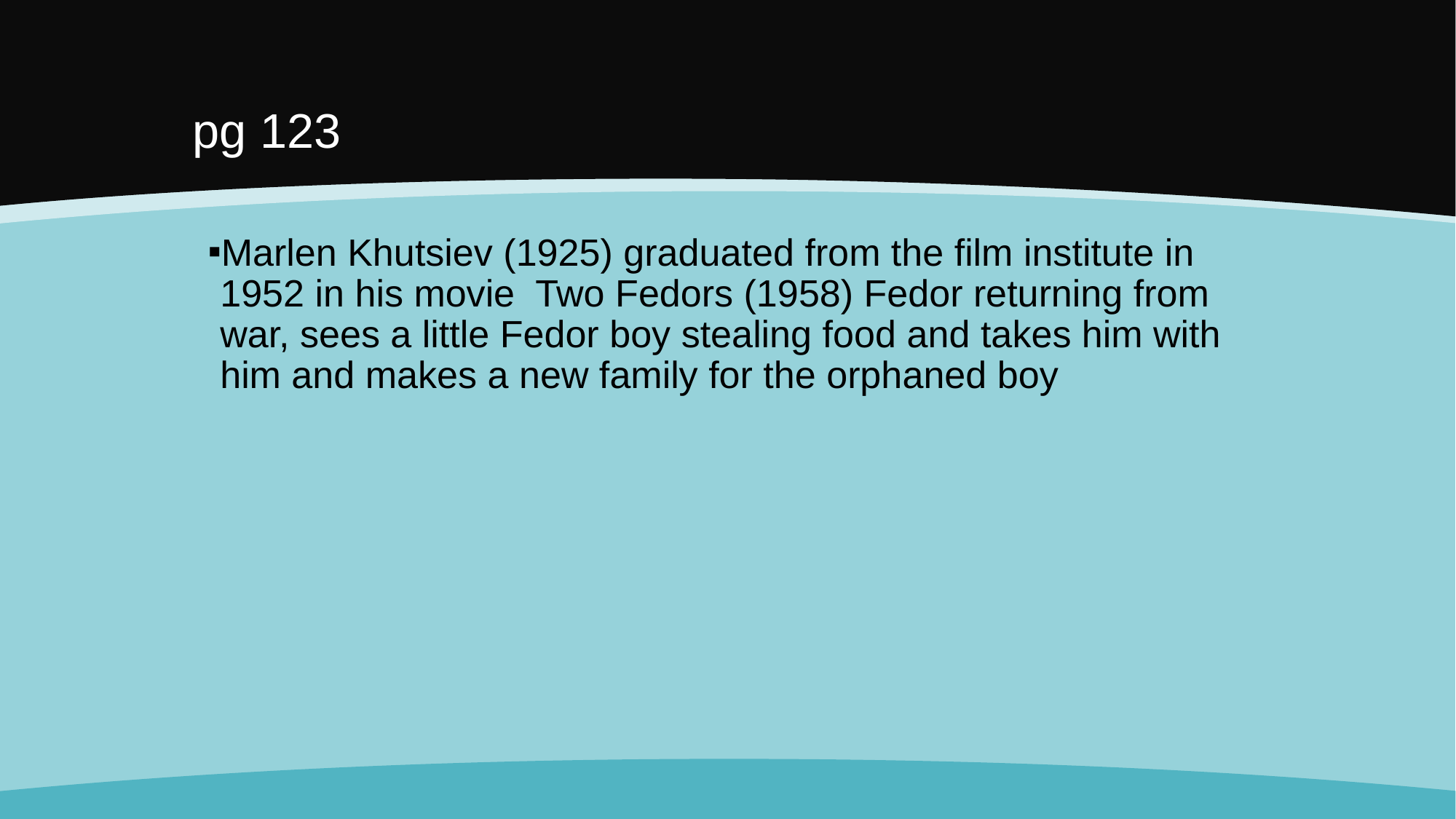

# pg 123
Marlen Khutsiev (1925) graduated from the film institute in 1952 in his movie  Two Fedors (1958) Fedor returning from war, sees a little Fedor boy stealing food and takes him with him and makes a new family for the orphaned boy